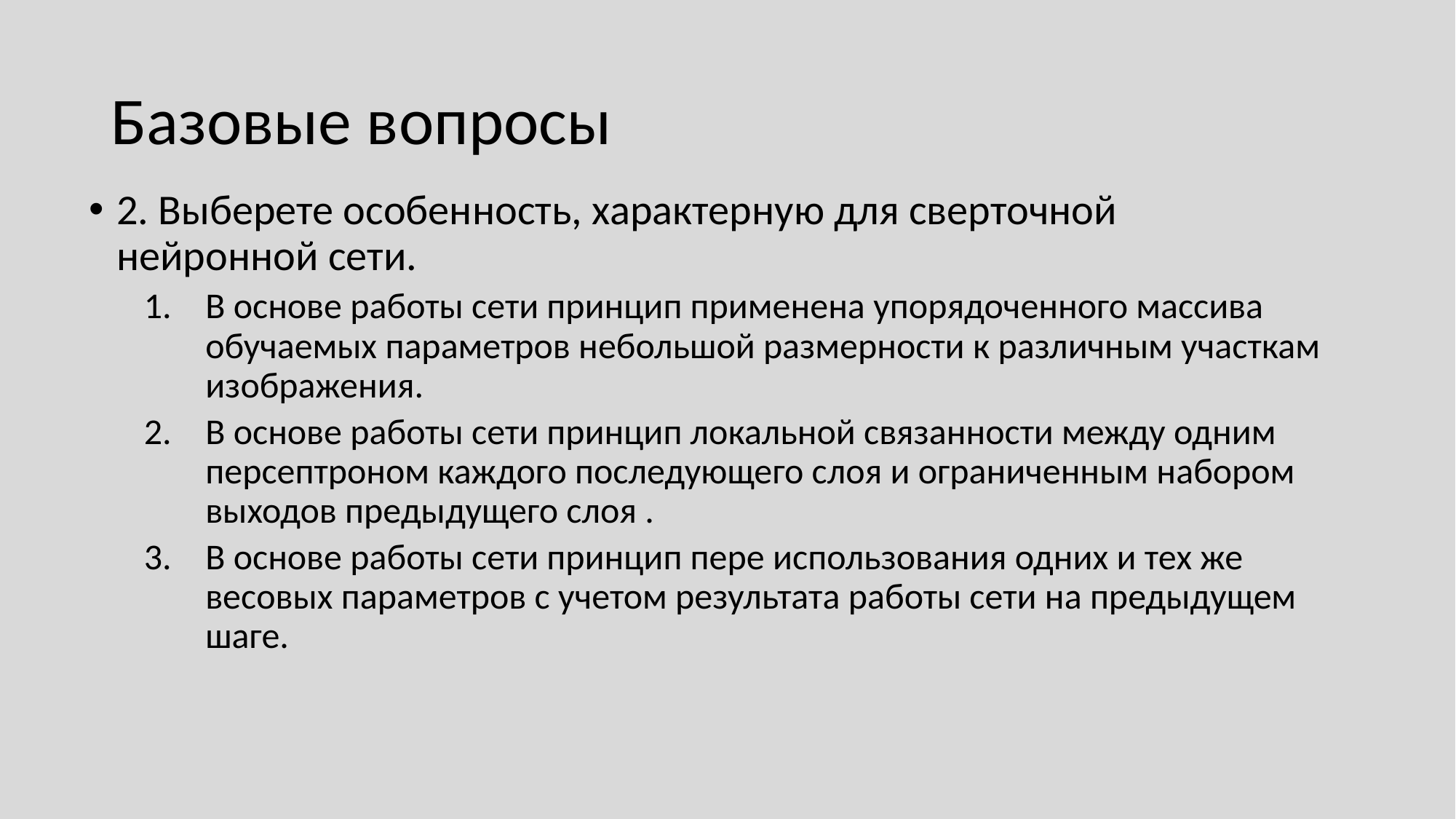

# Базовые вопросы
2. Выберете особенность, характерную для сверточной нейронной сети.
В основе работы сети принцип применена упорядоченного массива обучаемых параметров небольшой размерности к различным участкам изображения.
В основе работы сети принцип локальной связанности между одним персептроном каждого последующего слоя и ограниченным набором выходов предыдущего слоя .
В основе работы сети принцип пере использования одних и тех же весовых параметров с учетом результата работы сети на предыдущем шаге.